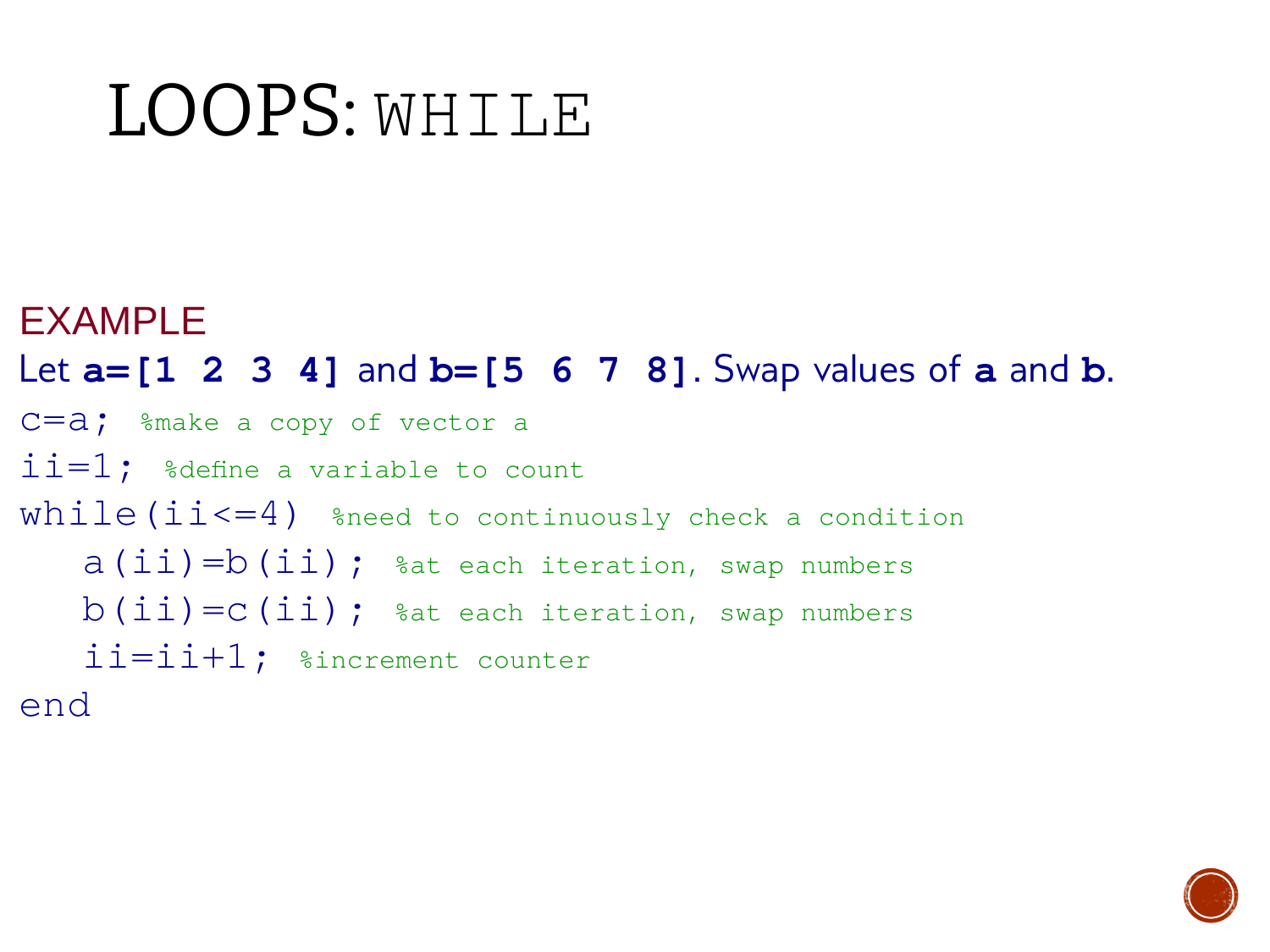

# Loops: while
example
Let a=[1 2 3 4] and b=[5 6 7 8]. Swap values of a and b.
c=a; %make a copy of vector a
ii=1; %define a variable to count
while(ii<=4) %need to continuously check a condition
a(ii)=b(ii); %at each iteration, swap numbers
b(ii)=c(ii); %at each iteration, swap numbers
ii=ii+1; %increment counter
end